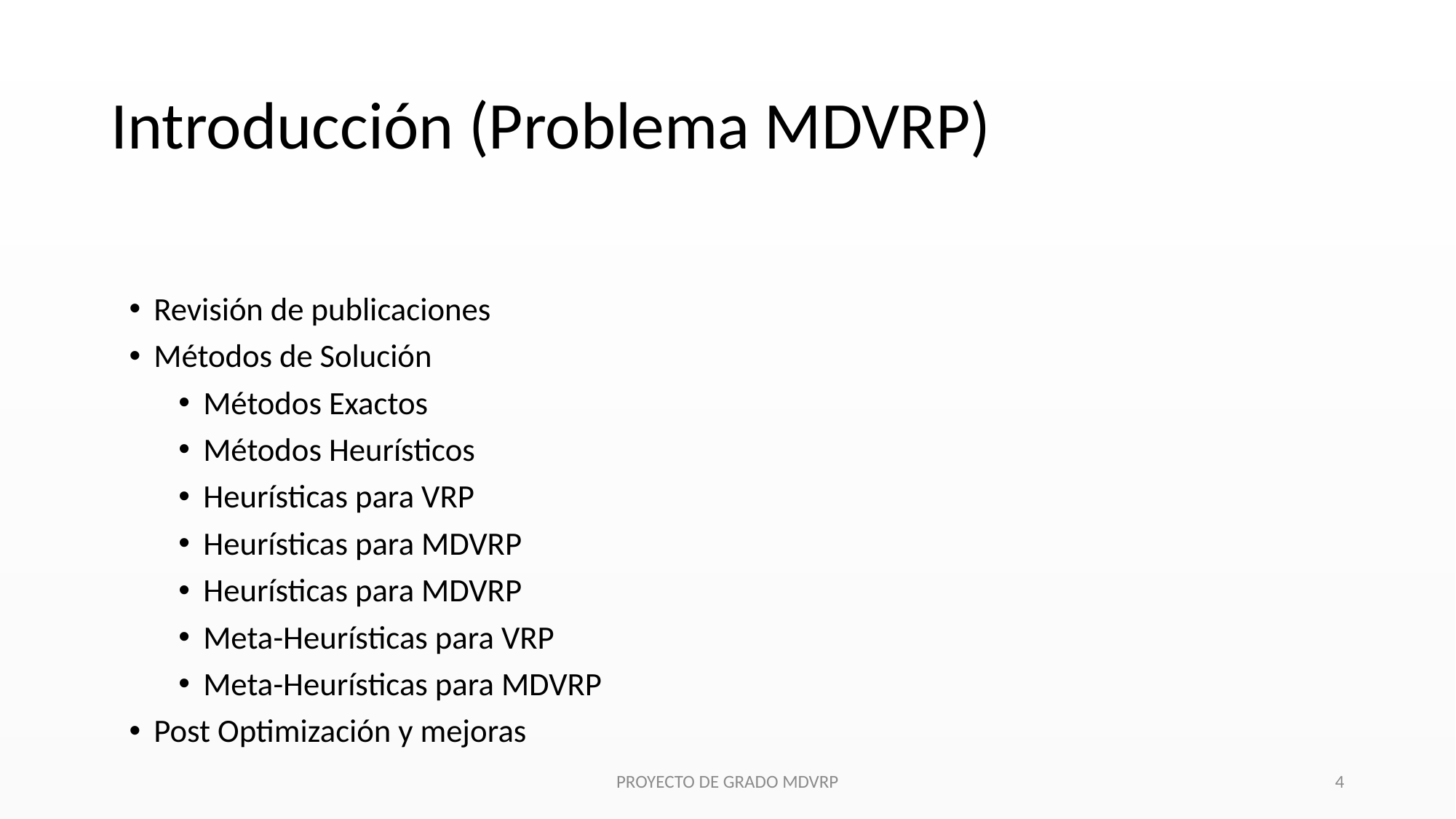

# Introducción (Problema MDVRP)

Revisión de publicaciones
Métodos de Solución
Métodos Exactos
Métodos Heurísticos
Heurísticas para VRP
Heurísticas para MDVRP
Heurísticas para MDVRP
Meta-Heurísticas para VRP
Meta-Heurísticas para MDVRP
Post Optimización y mejoras

PROYECTO DE GRADO MDVRP
4